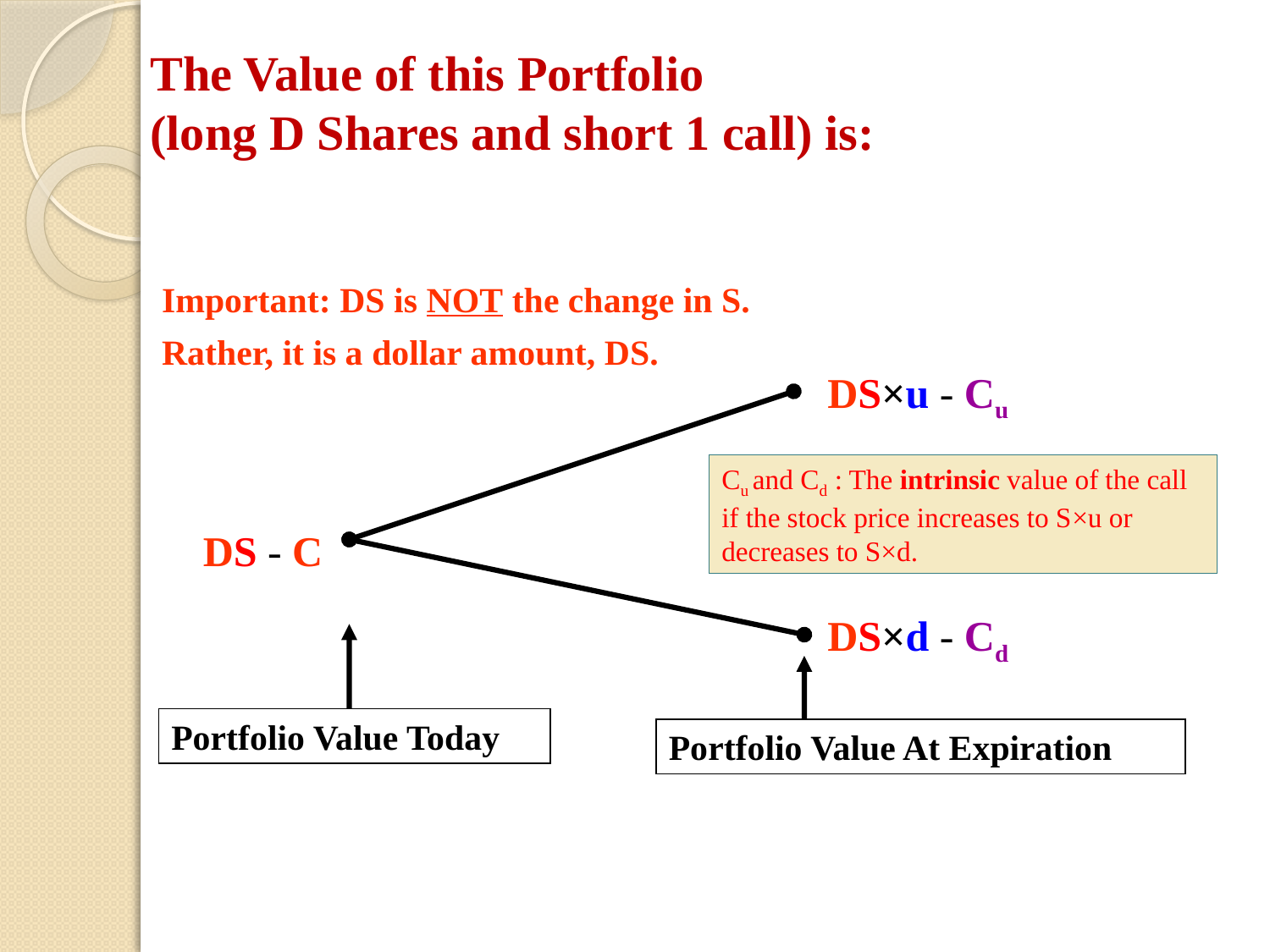

# The Value of this Portfolio (long D Shares and short 1 call) is:

Important: DS is NOT the change in S.
Rather, it is a dollar amount, DS.
DS×u - Cu

Cu and Cd : The intrinsic value of the call if the stock price increases to S×u or decreases to S×d.
DS - C

DS×d - Cd

Portfolio Value Today

Portfolio Value At Expiration